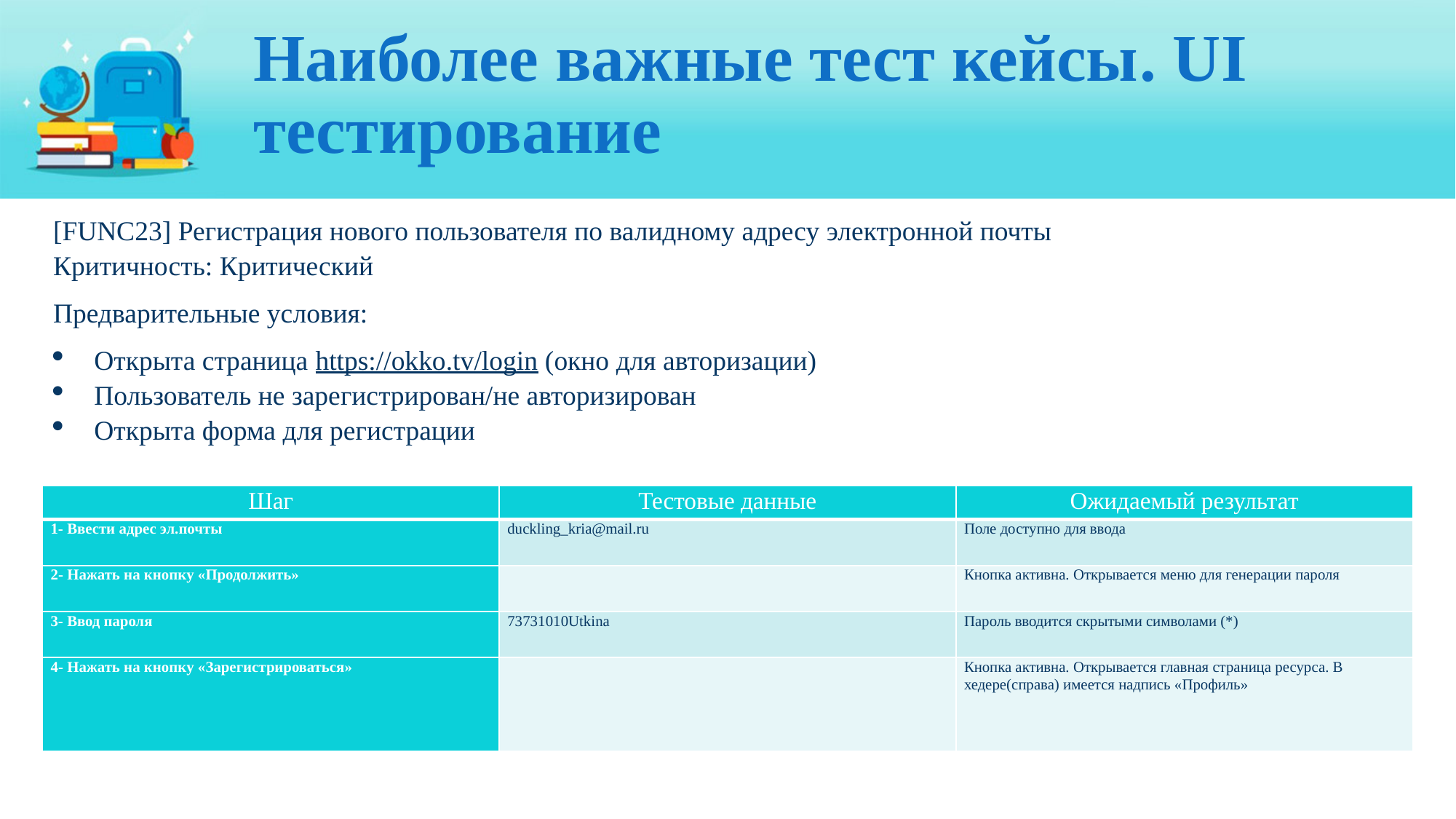

# Наиболее важные тест кейсы. UI тестирование
[FUNC23] Регистрация нового пользователя по валидному адресу электронной почты
Критичность: Критический
Предварительные условия:
Открыта страница https://okko.tv/login (окно для авторизации)
Пользователь не зарегистрирован/не авторизирован
Открыта форма для регистрации

| Шаг | Тестовые данные | Ожидаемый результат |
| --- | --- | --- |
| 1- Ввести адрес эл.почты | duckling\_kria@mail.ru | Поле доступно для ввода |
| 2- Нажать на кнопку «Продолжить» |  | Кнопка активна. Открывается меню для генерации пароля |
| 3- Ввод пароля | 73731010Utkina | Пароль вводится скрытыми символами (\*) |
| 4- Нажать на кнопку «Зарегистрироваться» |  | Кнопка активна. Открывается главная страница ресурса. В хедере(справа) имеется надпись «Профиль» |